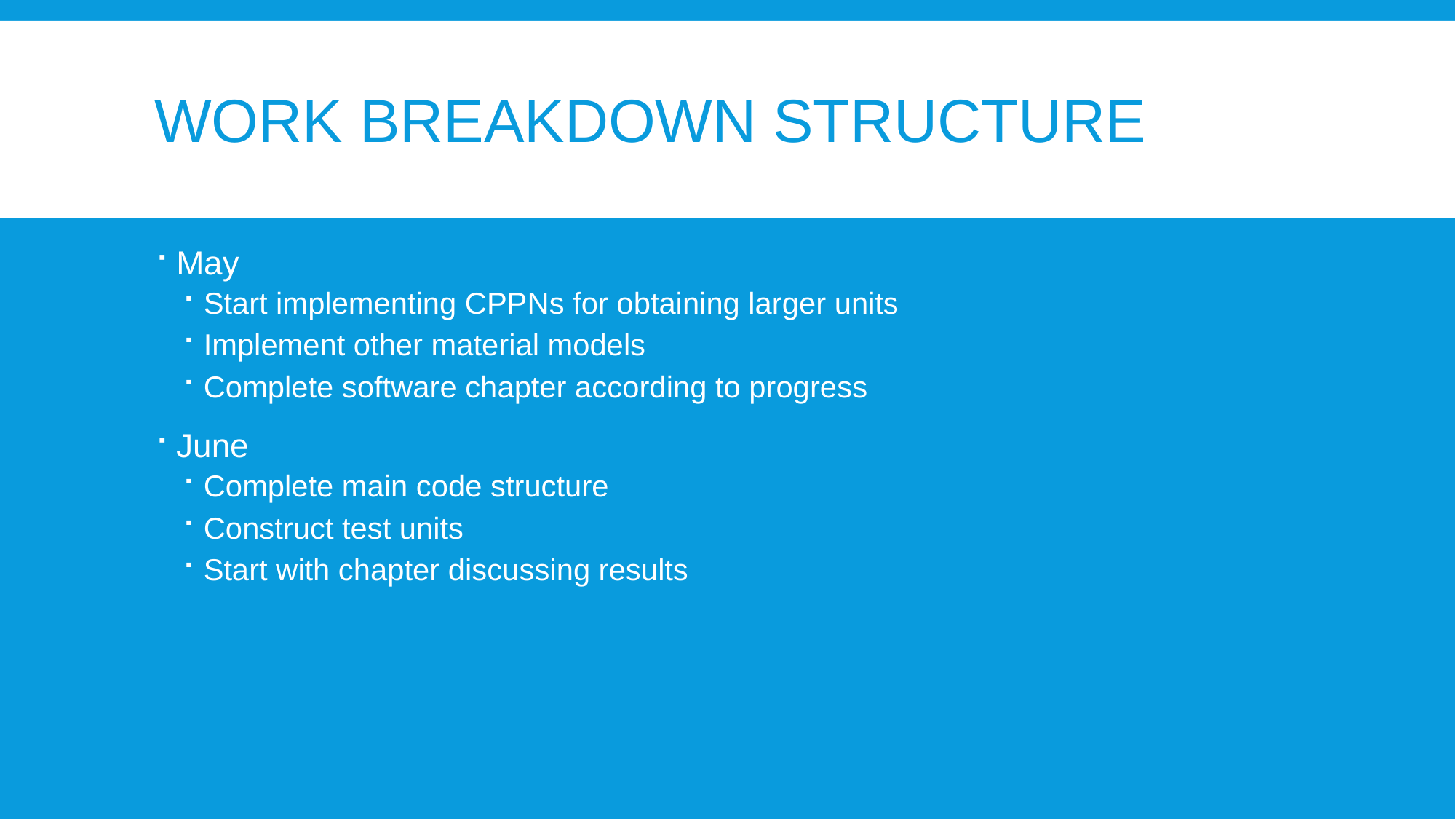

# Work Breakdown Structure
May
Start implementing CPPNs for obtaining larger units
Implement other material models
Complete software chapter according to progress
June
Complete main code structure
Construct test units
Start with chapter discussing results